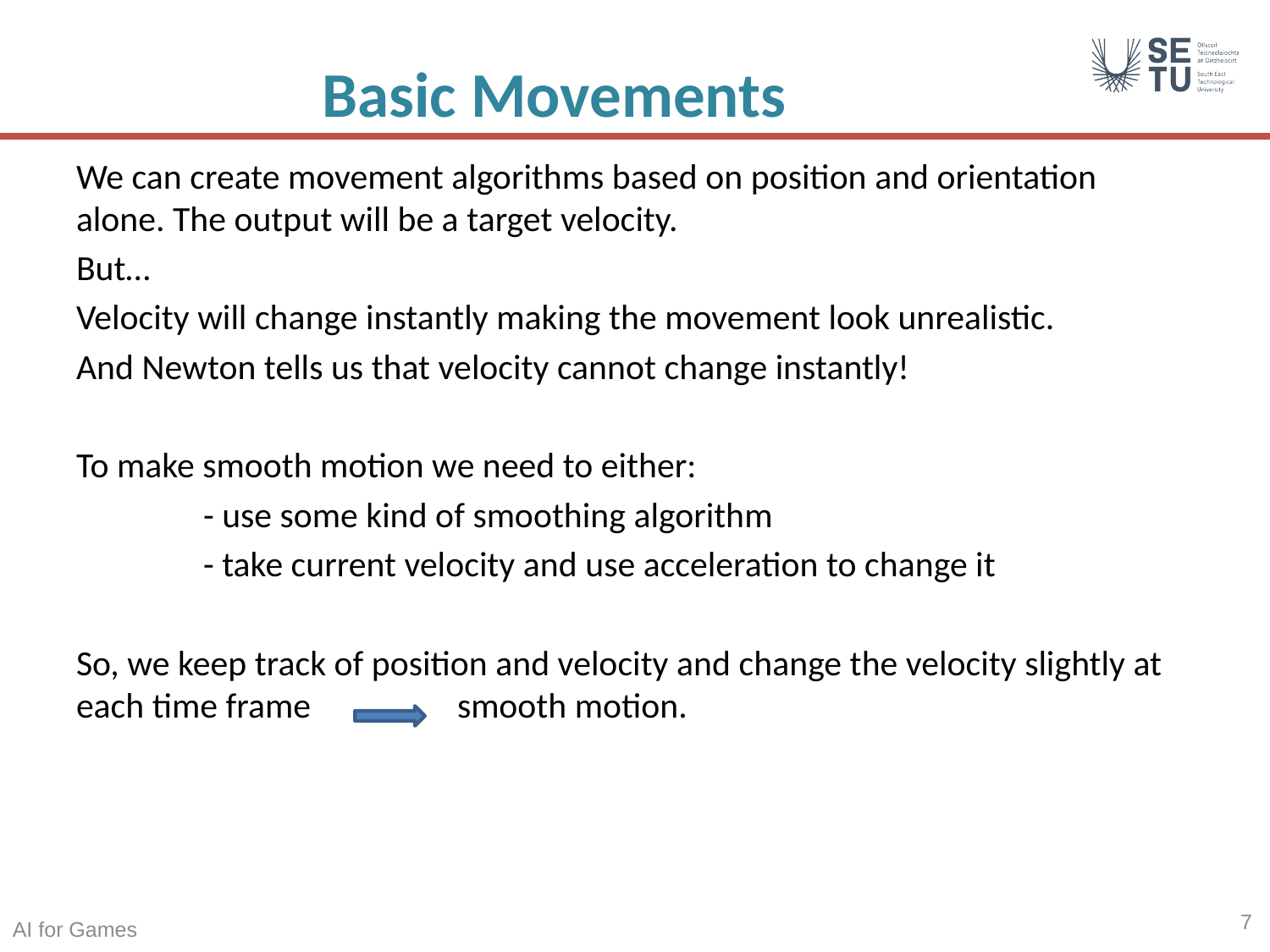

# Basic Movements
We can create movement algorithms based on position and orientation alone. The output will be a target velocity.
But…
Velocity will change instantly making the movement look unrealistic.
And Newton tells us that velocity cannot change instantly!

To make smooth motion we need to either:
	- use some kind of smoothing algorithm
	- take current velocity and use acceleration to change it

So, we keep track of position and velocity and change the velocity slightly at each time frame 		smooth motion.

7